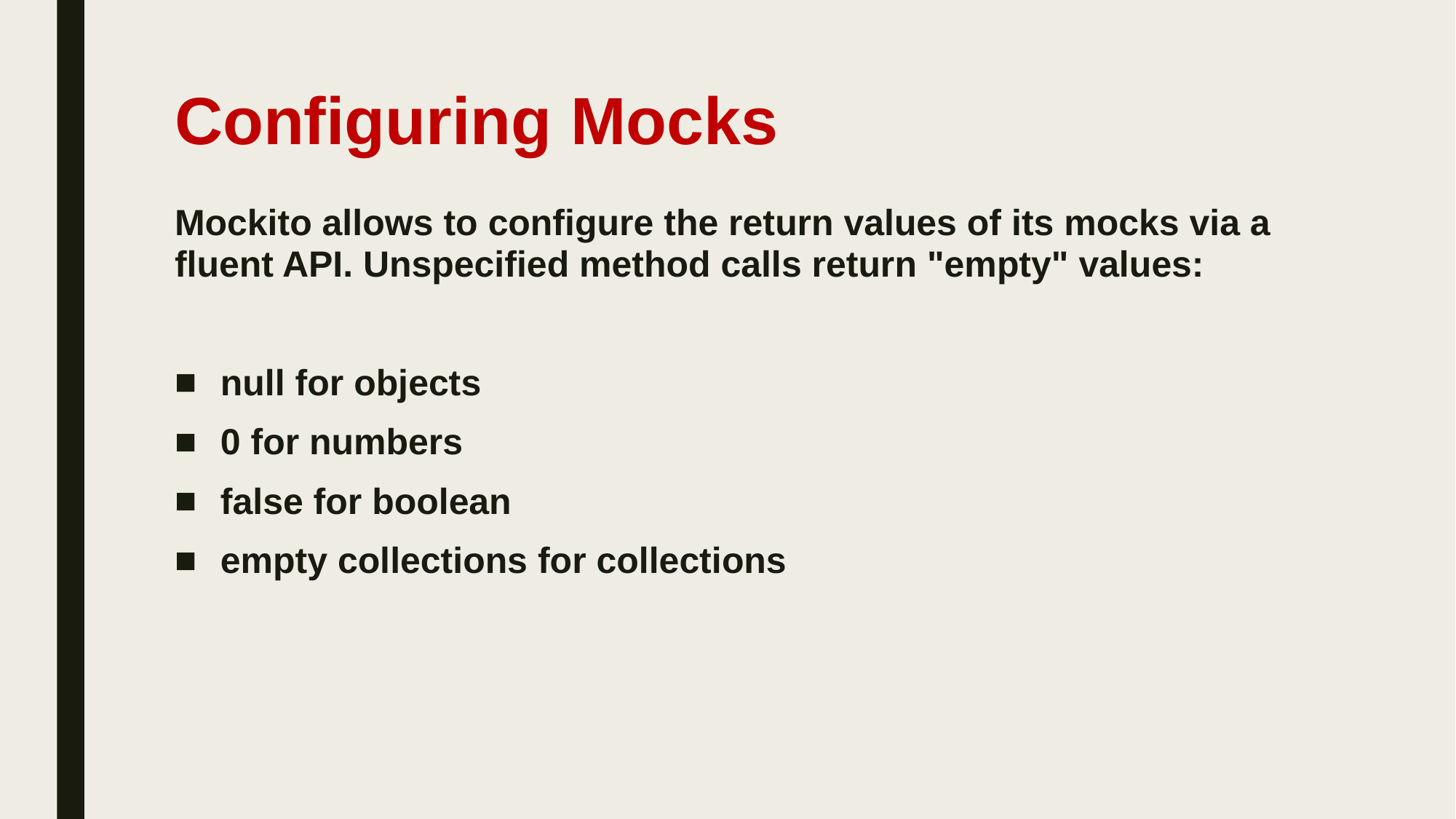

# Configuring Mocks
Mockito allows to configure the return values of its mocks via a fluent API. Unspecified method calls return "empty" values:

null for objects
0 for numbers
false for boolean
empty collections for collections